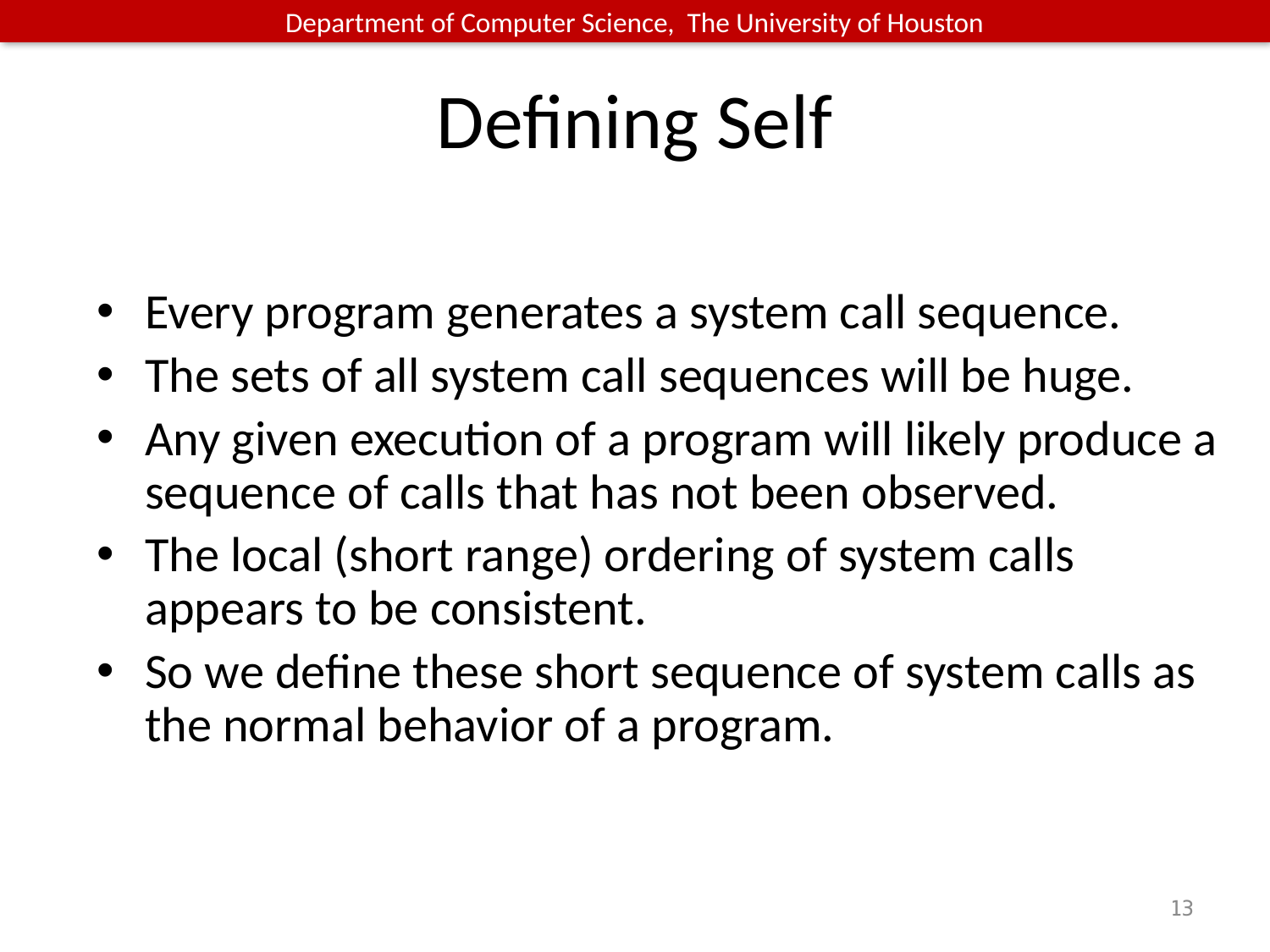

# Defining Self
Every program generates a system call sequence.
The sets of all system call sequences will be huge.
Any given execution of a program will likely produce a sequence of calls that has not been observed.
The local (short range) ordering of system calls appears to be consistent.
So we define these short sequence of system calls as the normal behavior of a program.
13